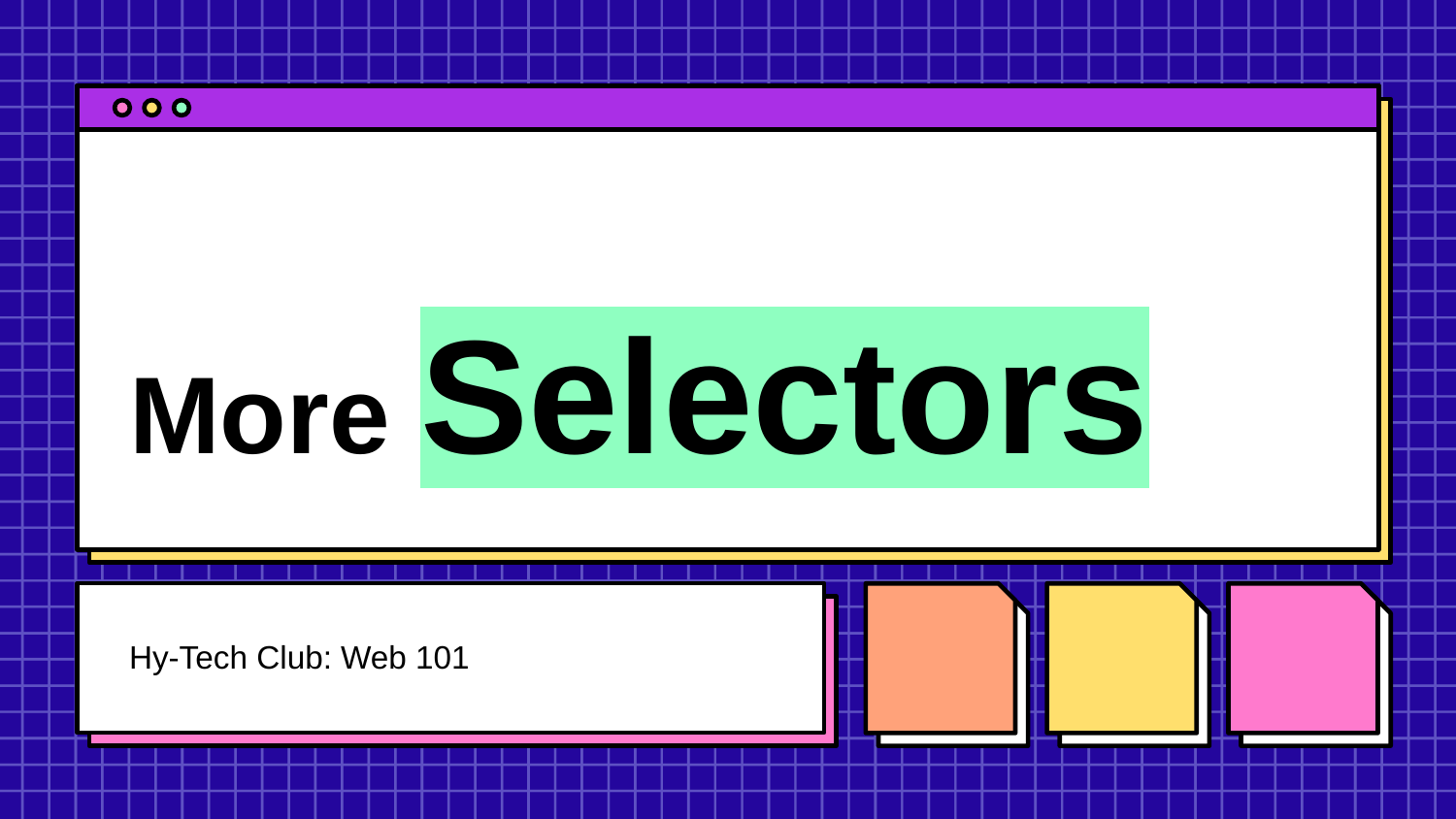

# More Selectors

Hy-Tech Club: Web 101